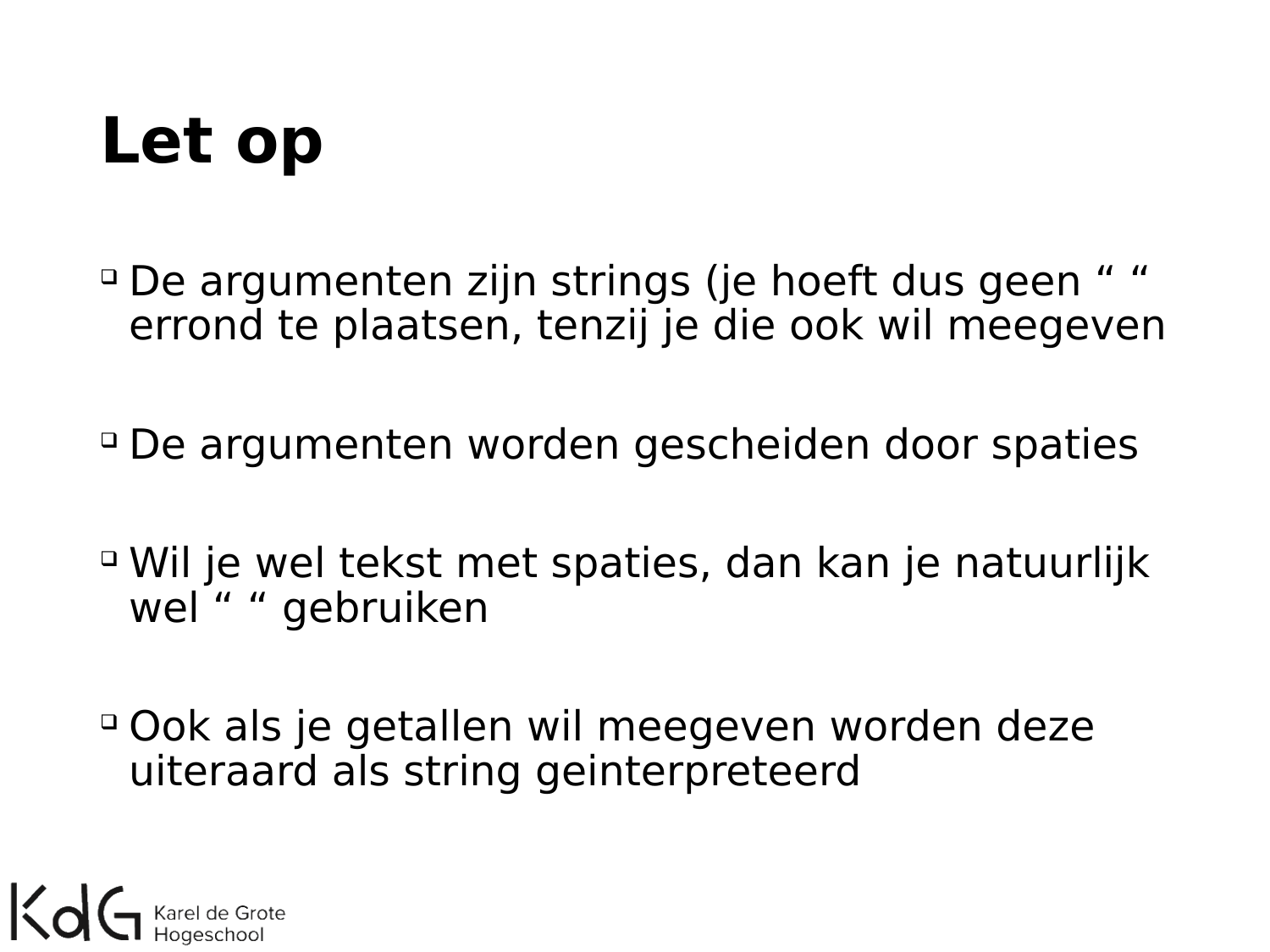

# Let op
De argumenten zijn strings (je hoeft dus geen “ “ errond te plaatsen, tenzij je die ook wil meegeven

De argumenten worden gescheiden door spaties

Wil je wel tekst met spaties, dan kan je natuurlijk wel “ “ gebruiken

Ook als je getallen wil meegeven worden deze uiteraard als string geinterpreteerd